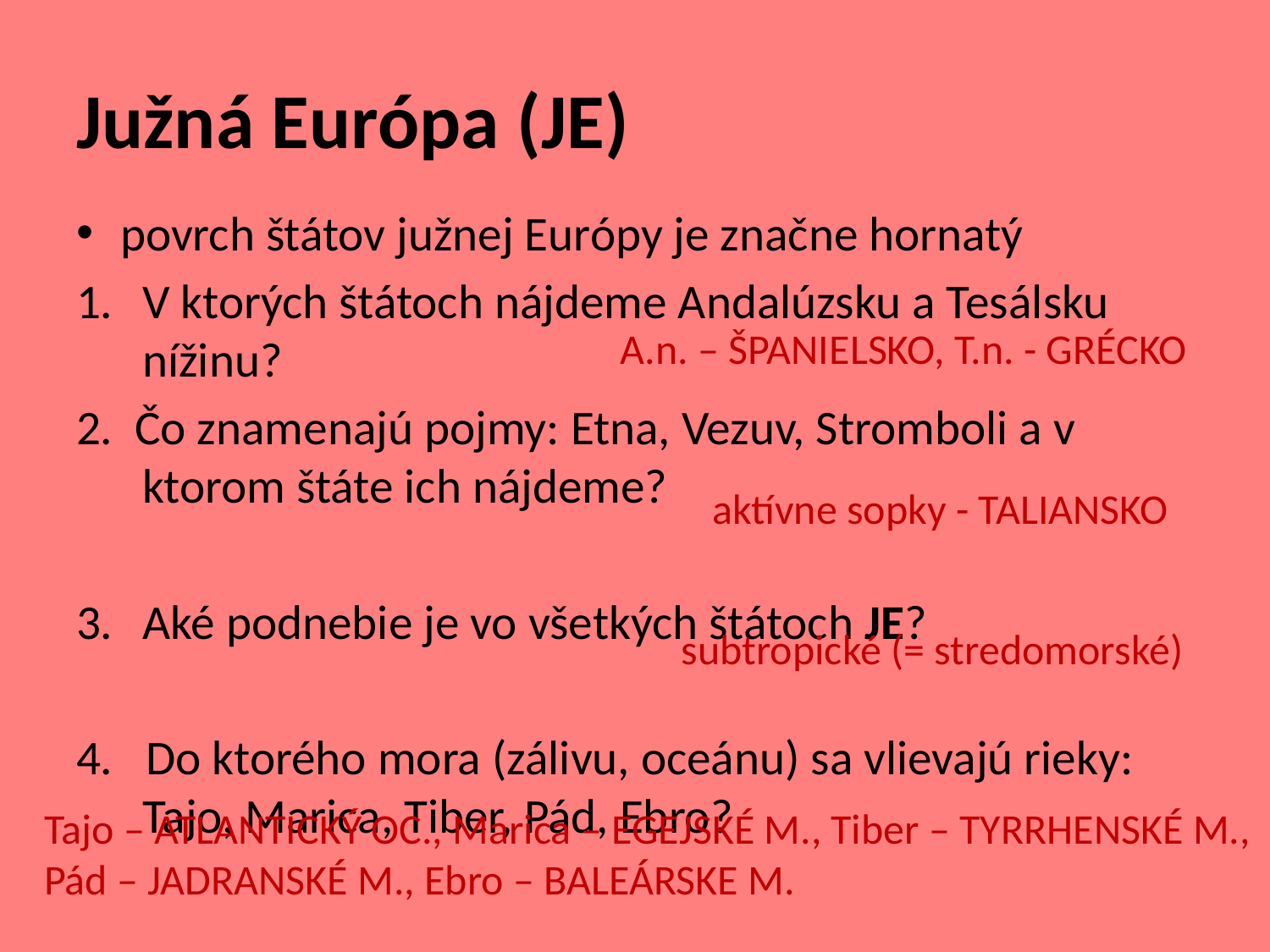

# Južná Európa (JE)
povrch štátov južnej Európy je značne hornatý
V ktorých štátoch nájdeme Andalúzsku a Tesálsku nížinu?
2.  Čo znamenajú pojmy: Etna, Vezuv, Stromboli a v ktorom štáte ich nájdeme?

Aké podnebie je vo všetkých štátoch JE?

4.   Do ktorého mora (zálivu, oceánu) sa vlievajú rieky: Tajo, Marica, Tiber, Pád, Ebro?

A.n. – ŠPANIELSKO, T.n. - GRÉCKO
aktívne sopky - TALIANSKO
subtropické (= stredomorské)
Tajo – ATLANTICKÝ OC., Marica – EGEJSKÉ M., Tiber – TYRRHENSKÉ M.,
Pád – JADRANSKÉ M., Ebro – BALEÁRSKE M.